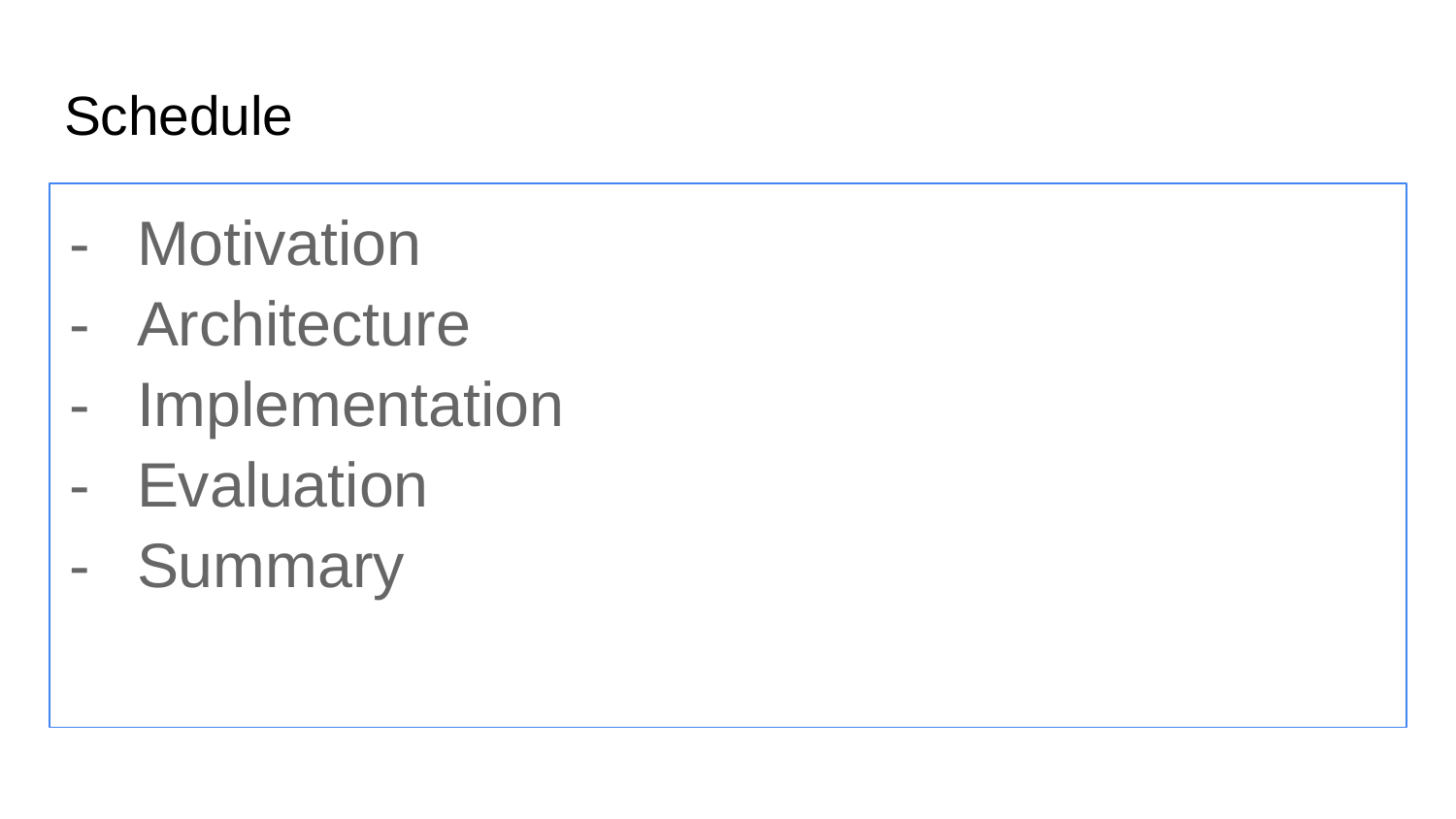

# Schedule
Motivation
Architecture
Implementation
Evaluation
Summary